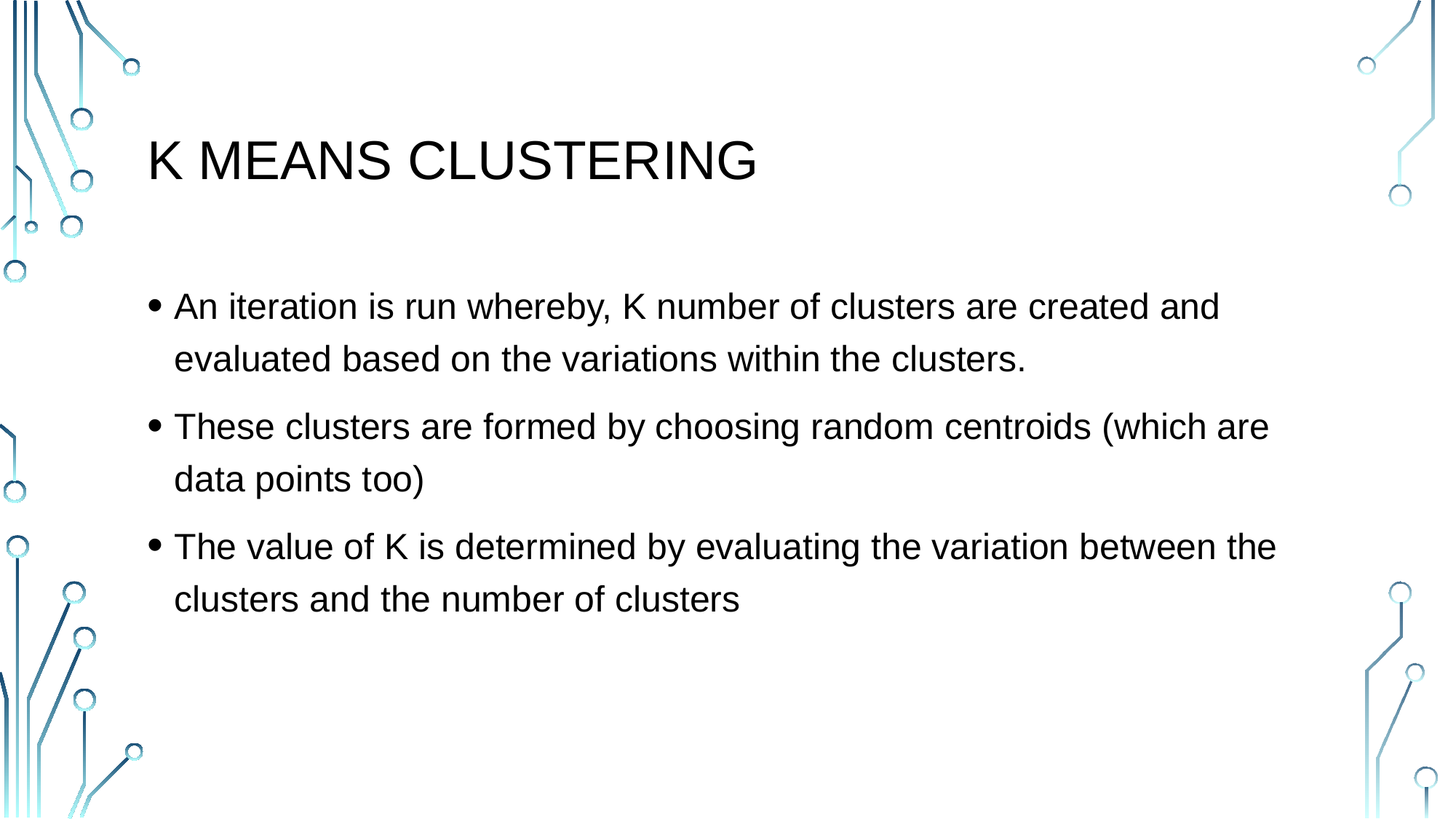

# K means Clustering
An iteration is run whereby, K number of clusters are created and evaluated based on the variations within the clusters.
These clusters are formed by choosing random centroids (which are data points too)
The value of K is determined by evaluating the variation between the clusters and the number of clusters